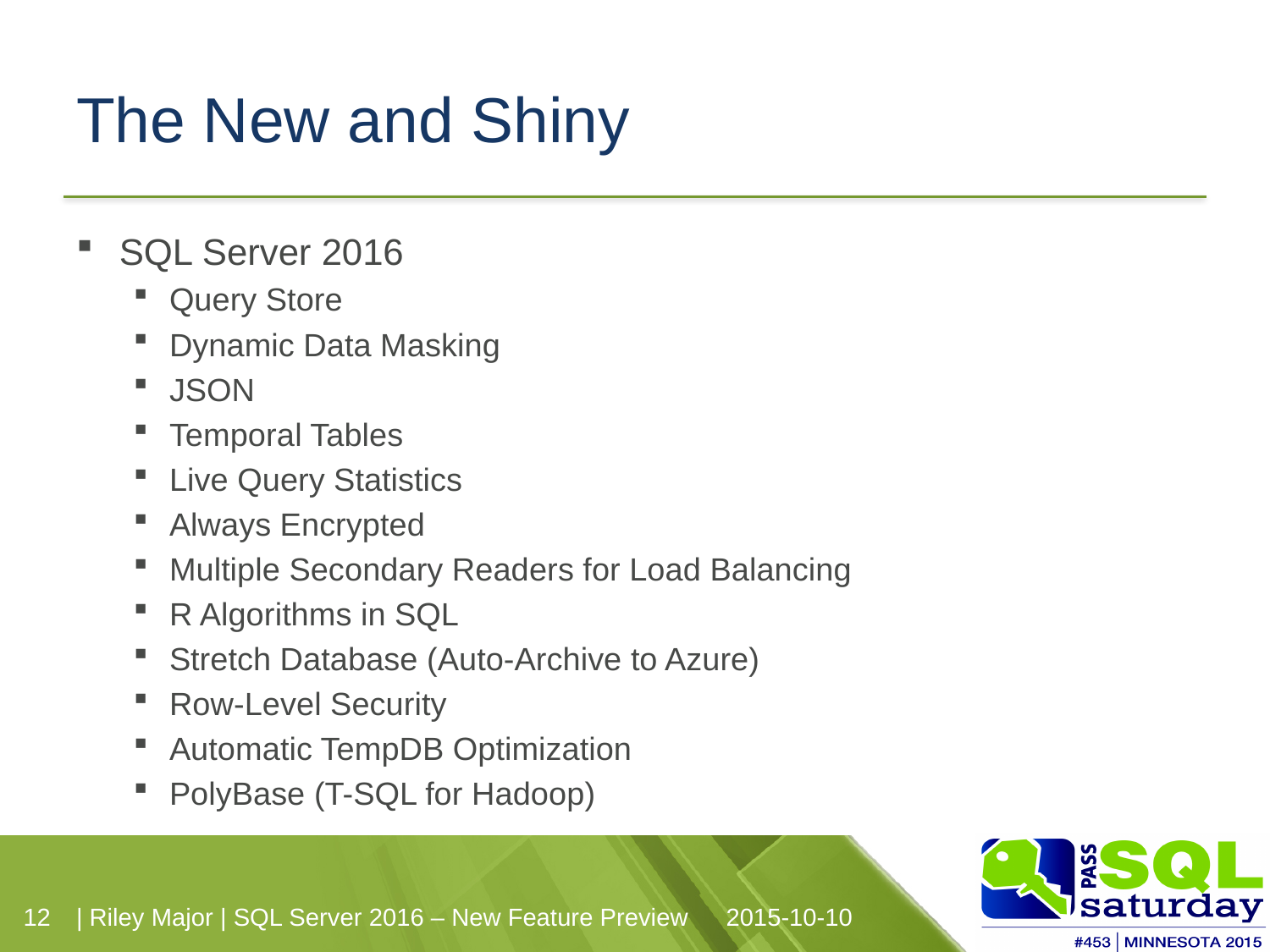

# The New and Shiny
SQL Server 2016
Query Store
Dynamic Data Masking
JSON
Temporal Tables
Live Query Statistics
Always Encrypted
Multiple Secondary Readers for Load Balancing
R Algorithms in SQL
Stretch Database (Auto-Archive to Azure)
Row-Level Security
Automatic TempDB Optimization
PolyBase (T-SQL for Hadoop)

| Riley Major | SQL Server 2016 – New Feature Preview
2015-10-10
12